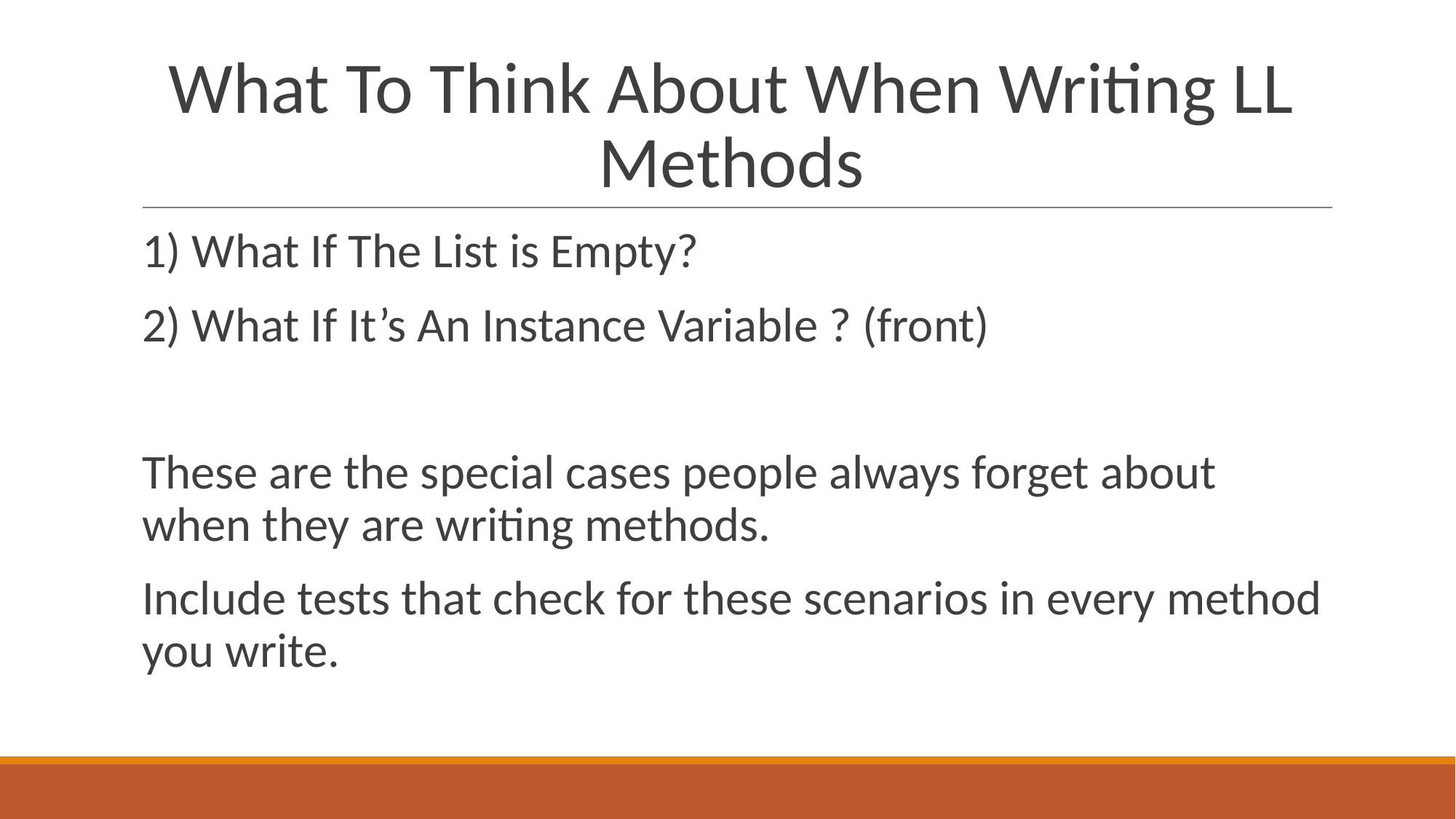

# What To Think About When Writing LL Methods
1) What If The List is Empty?
2) What If It’s An Instance Variable ? (front)

These are the special cases people always forget about when they are writing methods.
Include tests that check for these scenarios in every method you write.